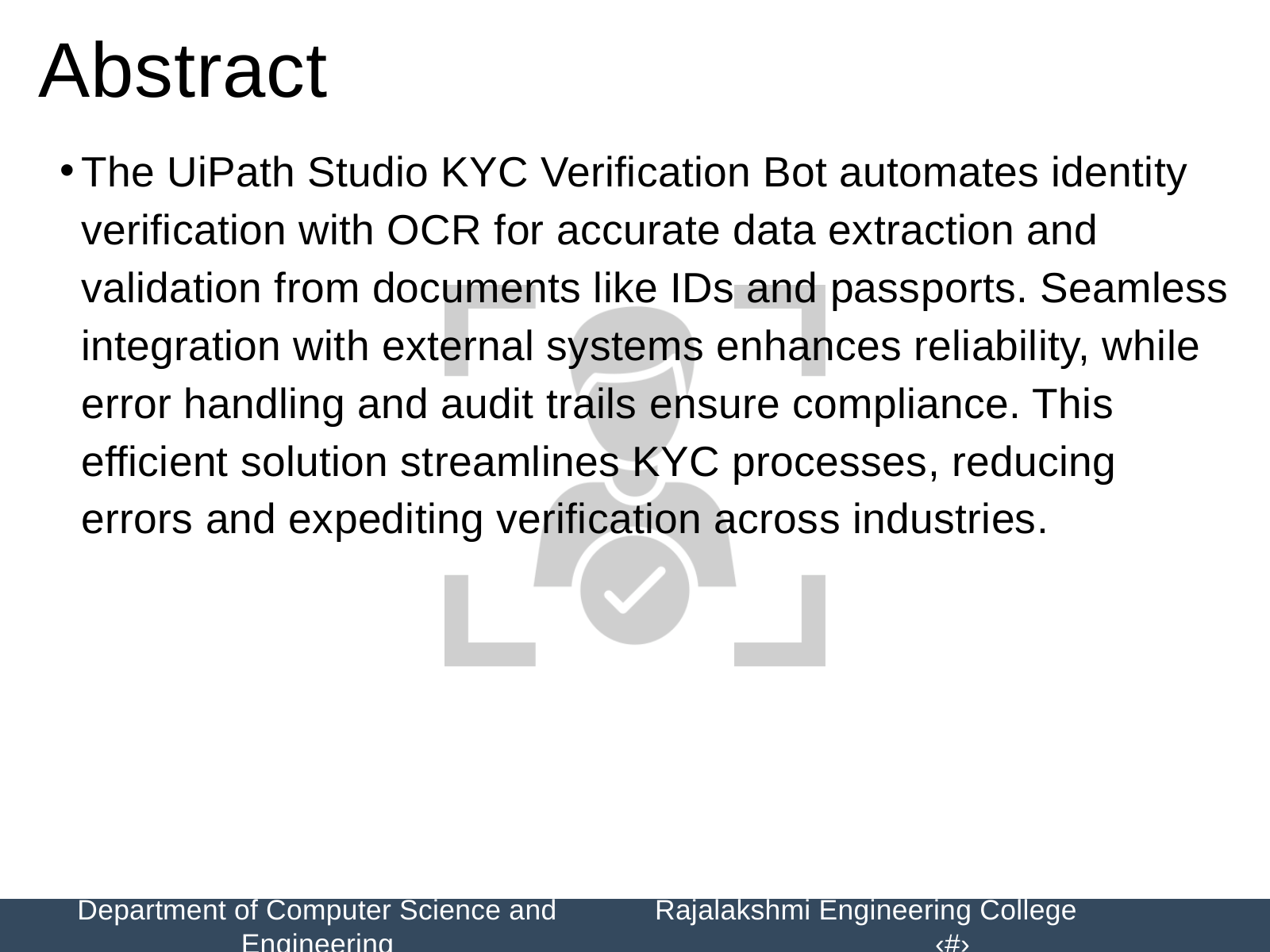

Abstract

The UiPath Studio KYC Verification Bot automates identity verification with OCR for accurate data extraction and validation from documents like IDs and passports. Seamless integration with external systems enhances reliability, while error handling and audit trails ensure compliance. This efficient solution streamlines KYC processes, reducing errors and expediting verification across industries.

Department of Computer Science and Engineering

Rajalakshmi Engineering College 		‹#›